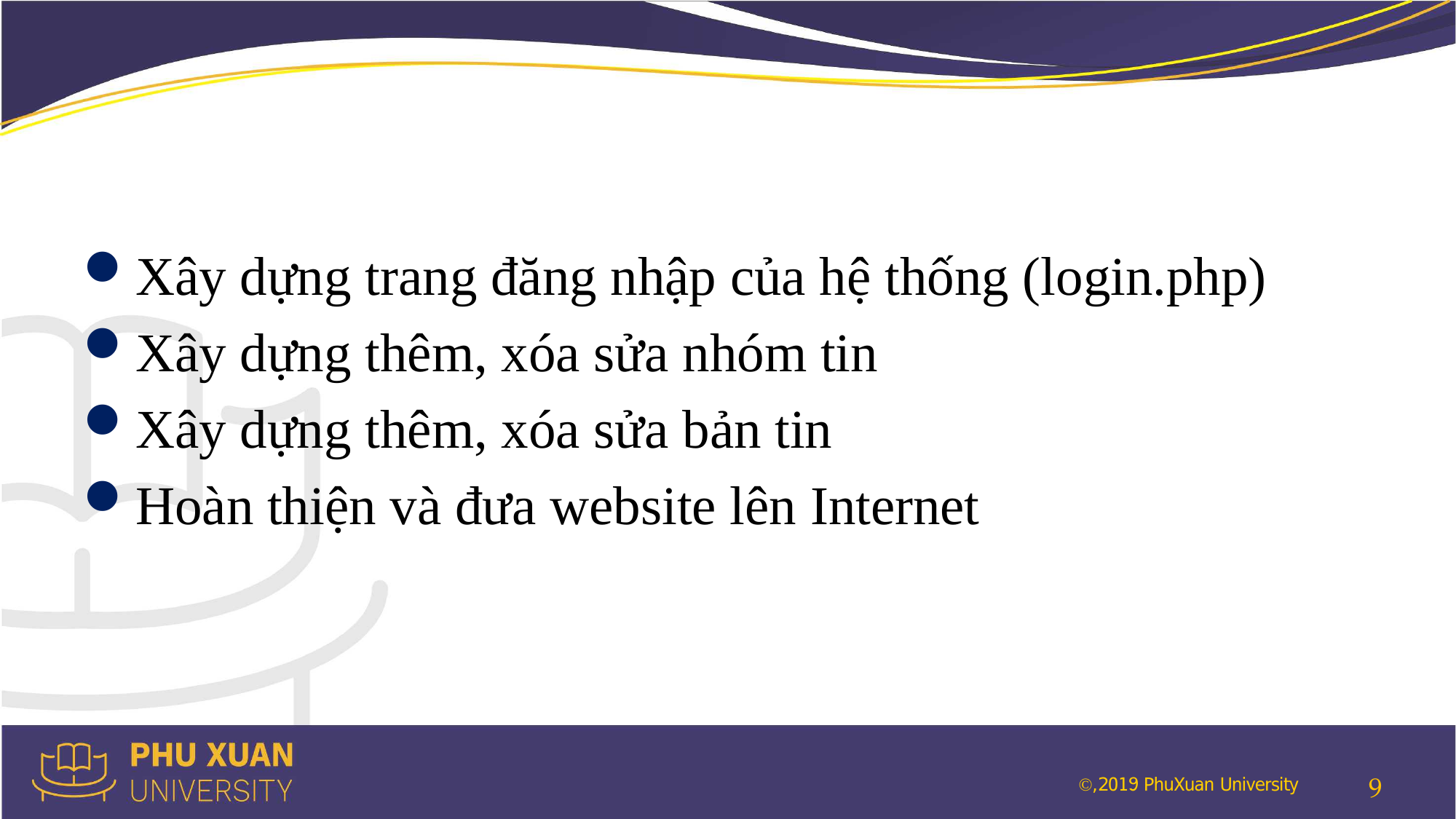

#
Xây dựng trang đăng nhập của hệ thống (login.php)
Xây dựng thêm, xóa sửa nhóm tin
Xây dựng thêm, xóa sửa bản tin
Hoàn thiện và đưa website lên Internet

9